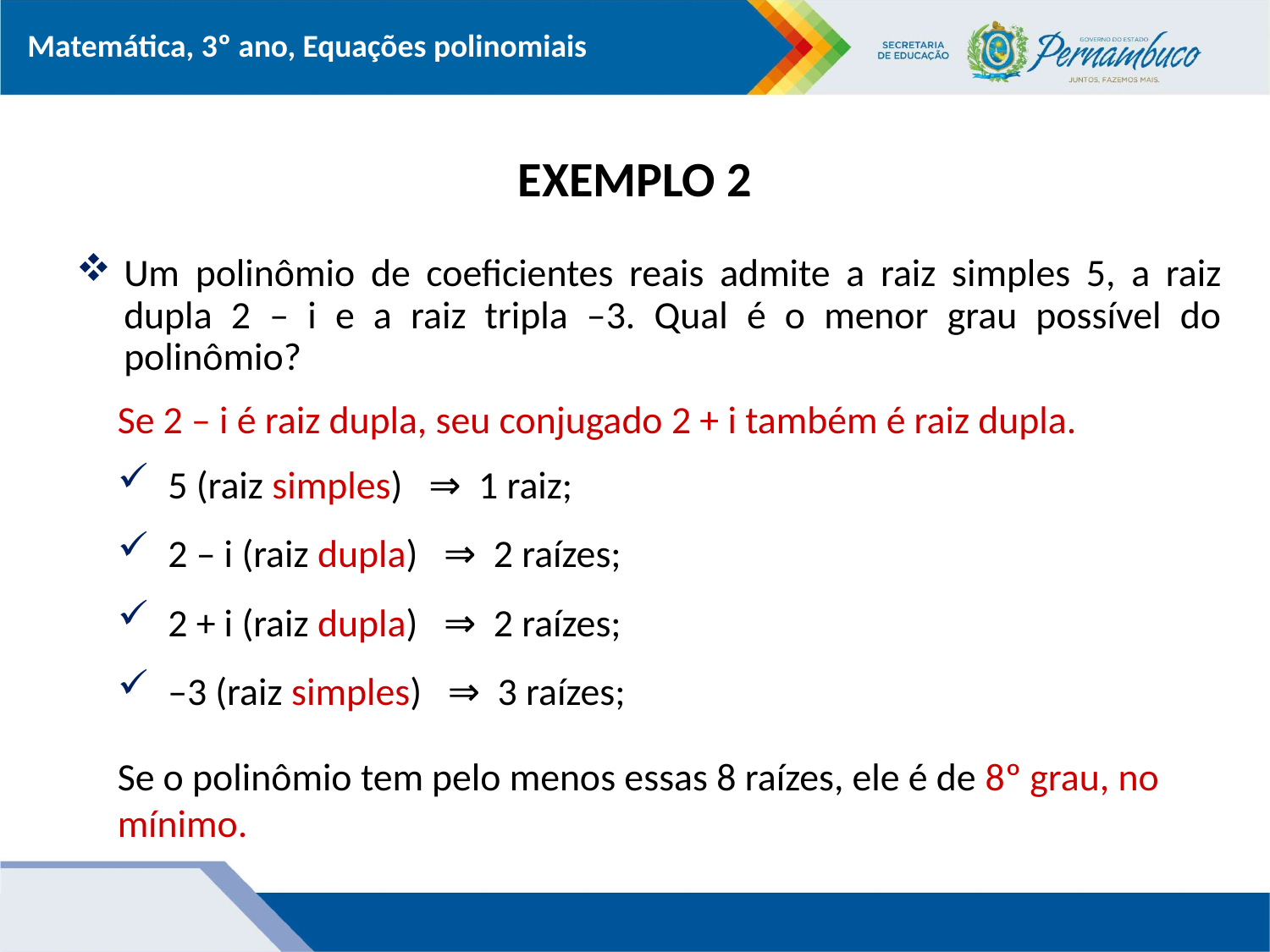

# EXEMPLO 2
Um polinômio de coeficientes reais admite a raiz simples 5, a raiz dupla 2 – i e a raiz tripla –3. Qual é o menor grau possível do polinômio?
Se 2 – i é raiz dupla, seu conjugado 2 + i também é raiz dupla.
5 (raiz simples)   ⇒  1 raiz;
2 – i (raiz dupla)   ⇒  2 raízes;
2 + i (raiz dupla)   ⇒  2 raízes;
–3 (raiz simples)   ⇒  3 raízes;
Se o polinômio tem pelo menos essas 8 raízes, ele é de 8º grau, no mínimo.